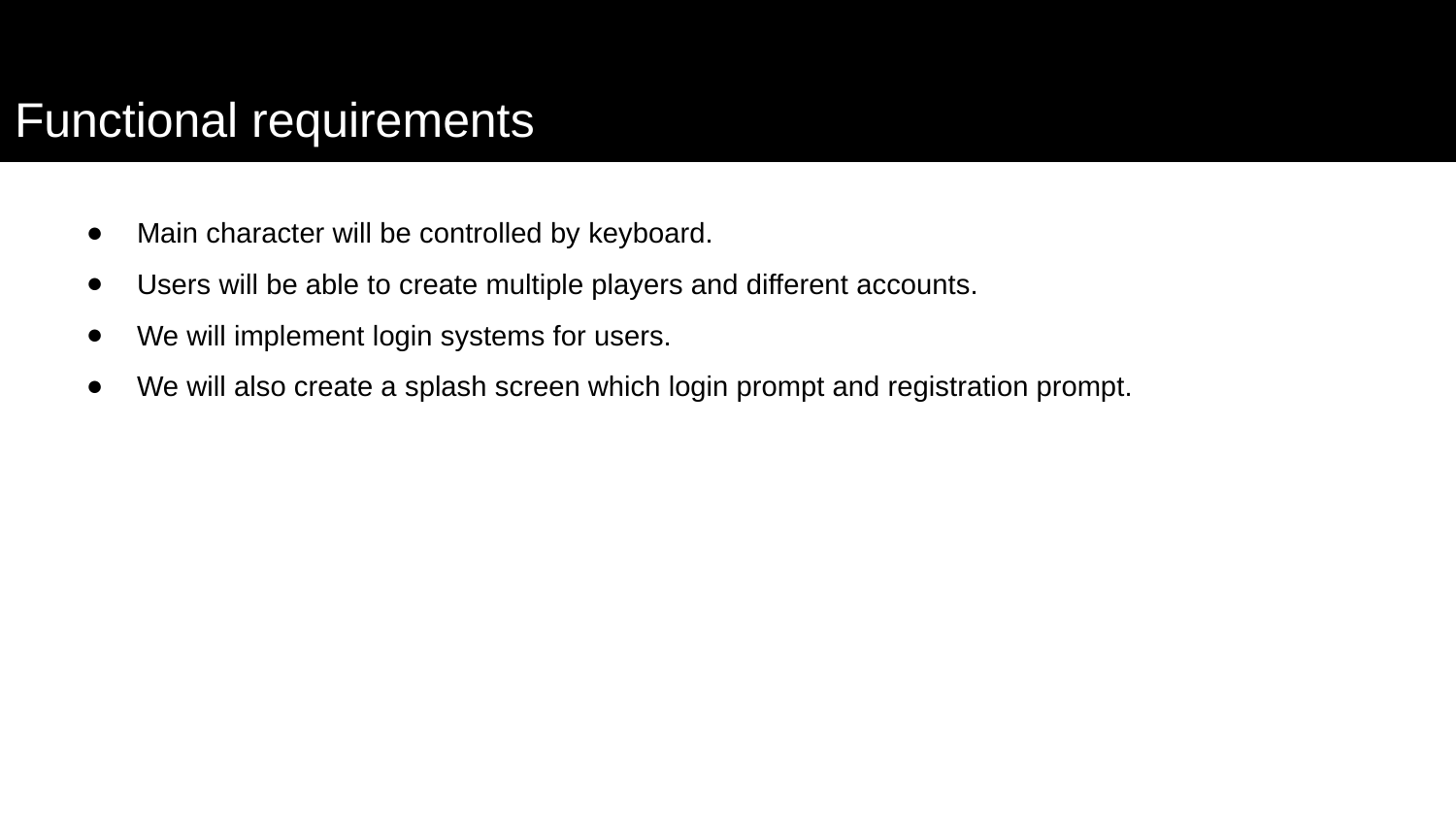

# Functional requirements
Main character will be controlled by keyboard.
Users will be able to create multiple players and different accounts.
We will implement login systems for users.
We will also create a splash screen which login prompt and registration prompt.